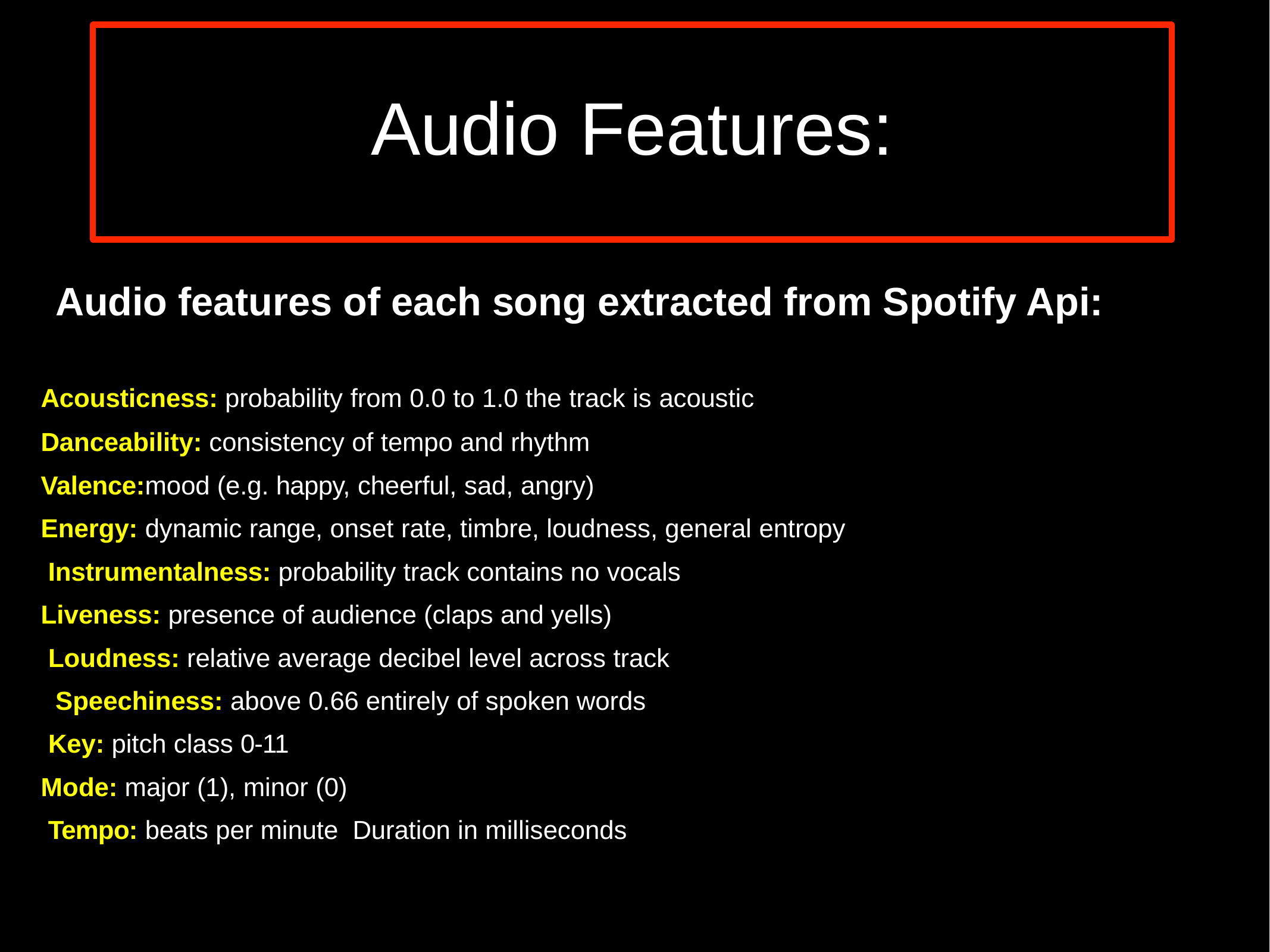

# Audio Features:
  Audio features of each song extracted from Spotify Api:

Acousticness: probability from 0.0 to 1.0 the track is acoustic
Danceability: consistency of tempo and rhythm
Valence:mood (e.g. happy, cheerful, sad, angry)
Energy: dynamic range, onset rate, timbre, loudness, general entropy
 Instrumentalness: probability track contains no vocals
Liveness: presence of audience (claps and yells)
 Loudness: relative average decibel level across track
  Speechiness: above 0.66 entirely of spoken words
 Key: pitch class 0-11
Mode: major (1), minor (0)
 Tempo: beats per minute  Duration in milliseconds